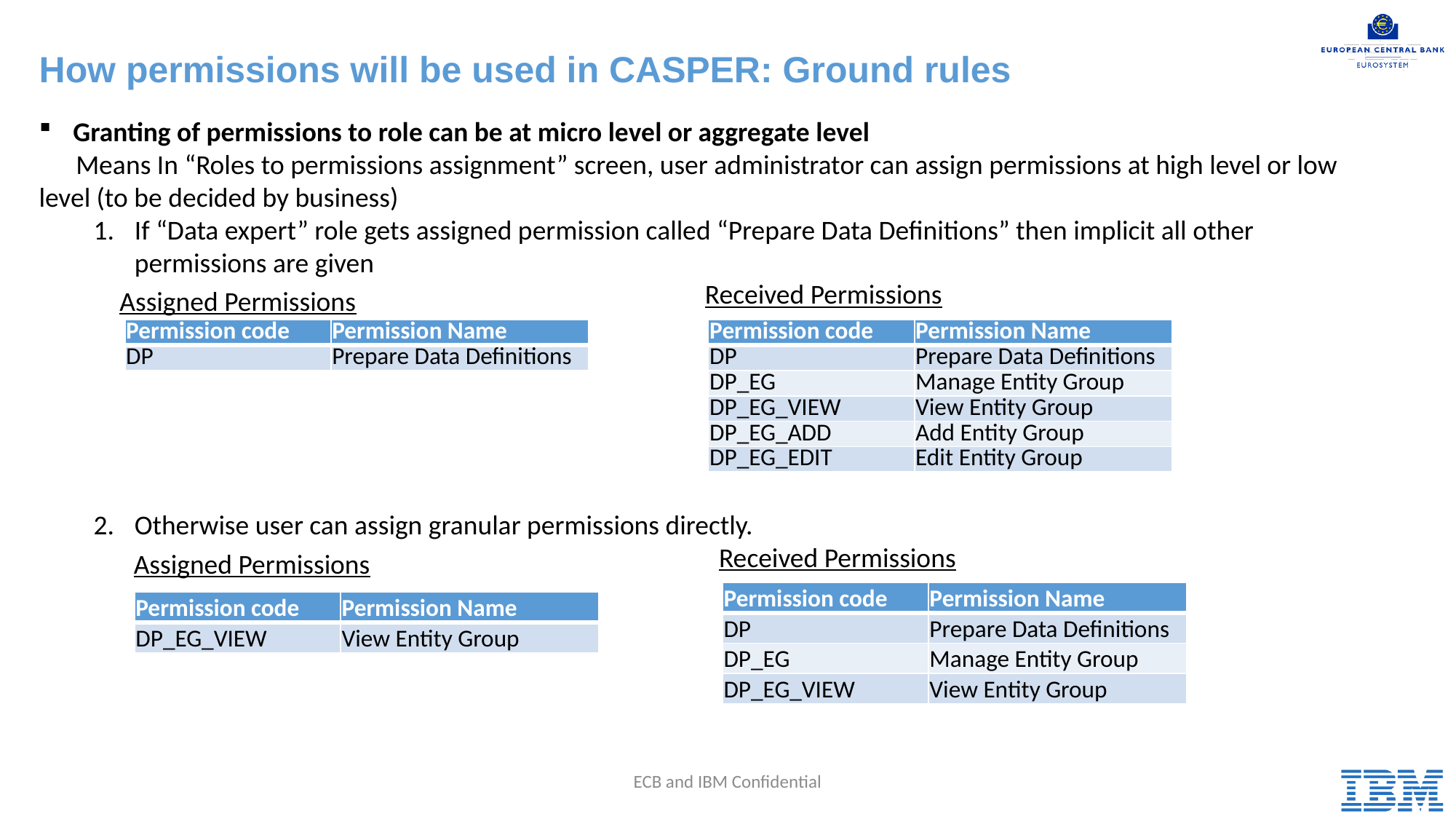

# How permissions will be used in CASPER: Ground rules
Granting of permissions to role can be at micro level or aggregate level
      Means In “Roles to permissions assignment” screen, user administrator can assign permissions at high level or low level (to be decided by business)
If “Data expert” role gets assigned permission called “Prepare Data Definitions” then implicit all other permissions are given

Otherwise user can assign granular permissions directly.

Received Permissions
Assigned Permissions
| Permission code | Permission Name |
| --- | --- |
| DP | Prepare Data Definitions |
| Permission code | Permission Name |
| --- | --- |
| DP | Prepare Data Definitions |
| DP\_EG | Manage Entity Group |
| DP\_EG\_VIEW | View Entity Group |
| DP\_EG\_ADD | Add Entity Group |
| DP\_EG\_EDIT | Edit Entity Group |
Received Permissions
Assigned Permissions
| Permission code | Permission Name |
| --- | --- |
| DP | Prepare Data Definitions |
| DP\_EG | Manage Entity Group |
| DP\_EG\_VIEW | View Entity Group |
| Permission code | Permission Name |
| --- | --- |
| DP\_EG\_VIEW | View Entity Group |
9
ECB and IBM Confidential